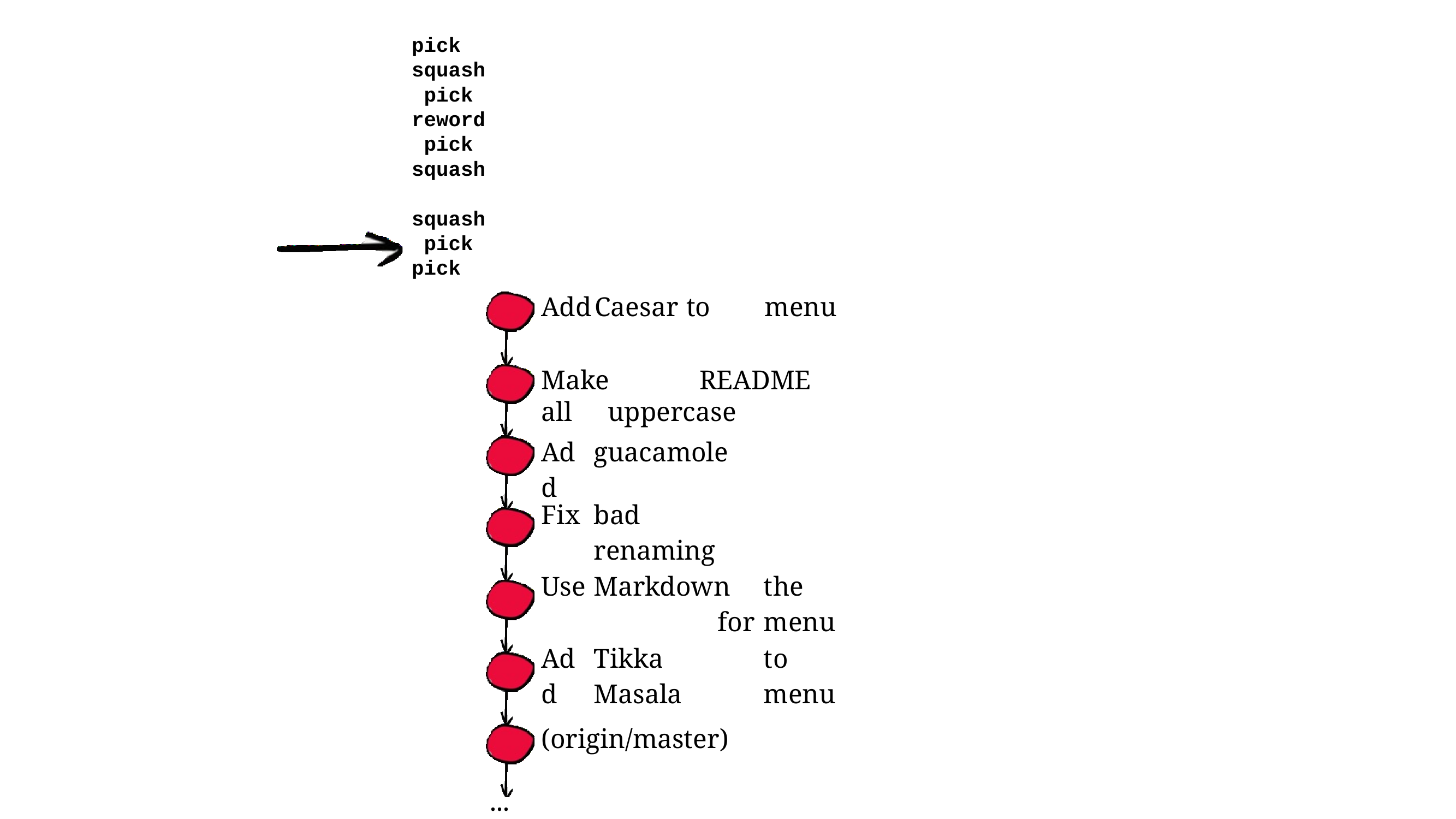

pick  squash  pick  reword  pick  squash  squash  pick  pick

Add	Caesar	to	menu

Make	README	all	uppercase

| Add | guacamole |  |
| --- | --- | --- |
| Fix | bad renaming |  |
| Use | Markdown for | the menu |
| Add | Tikka Masala | to menu |

(origin/master)

...